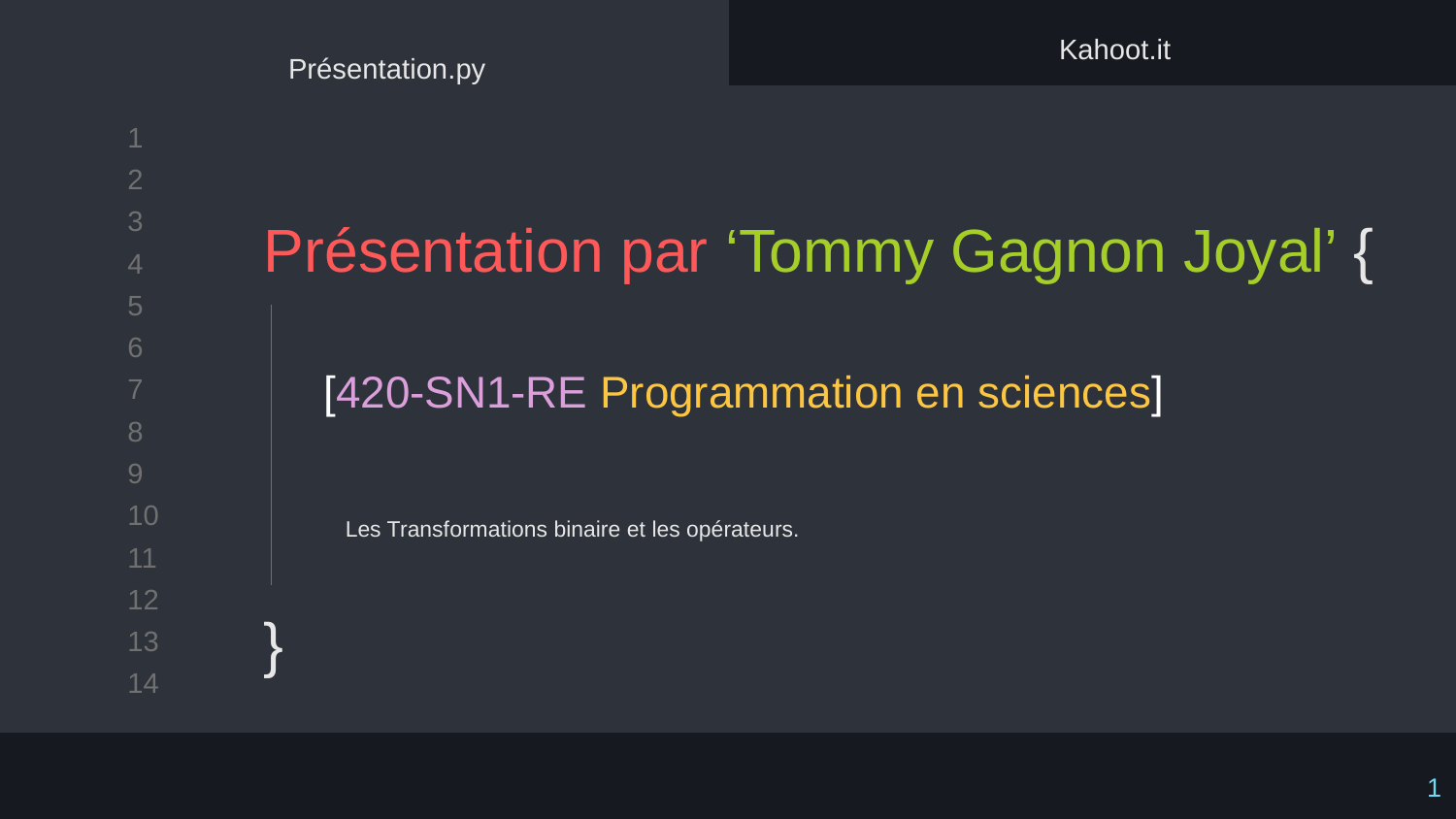

Kahoot.it
Présentation.py
Présentation par ‘Tommy Gagnon Joyal’ {
}
[420-SN1-RE Programmation en sciences]
Les Transformations binaire et les opérateurs.
1